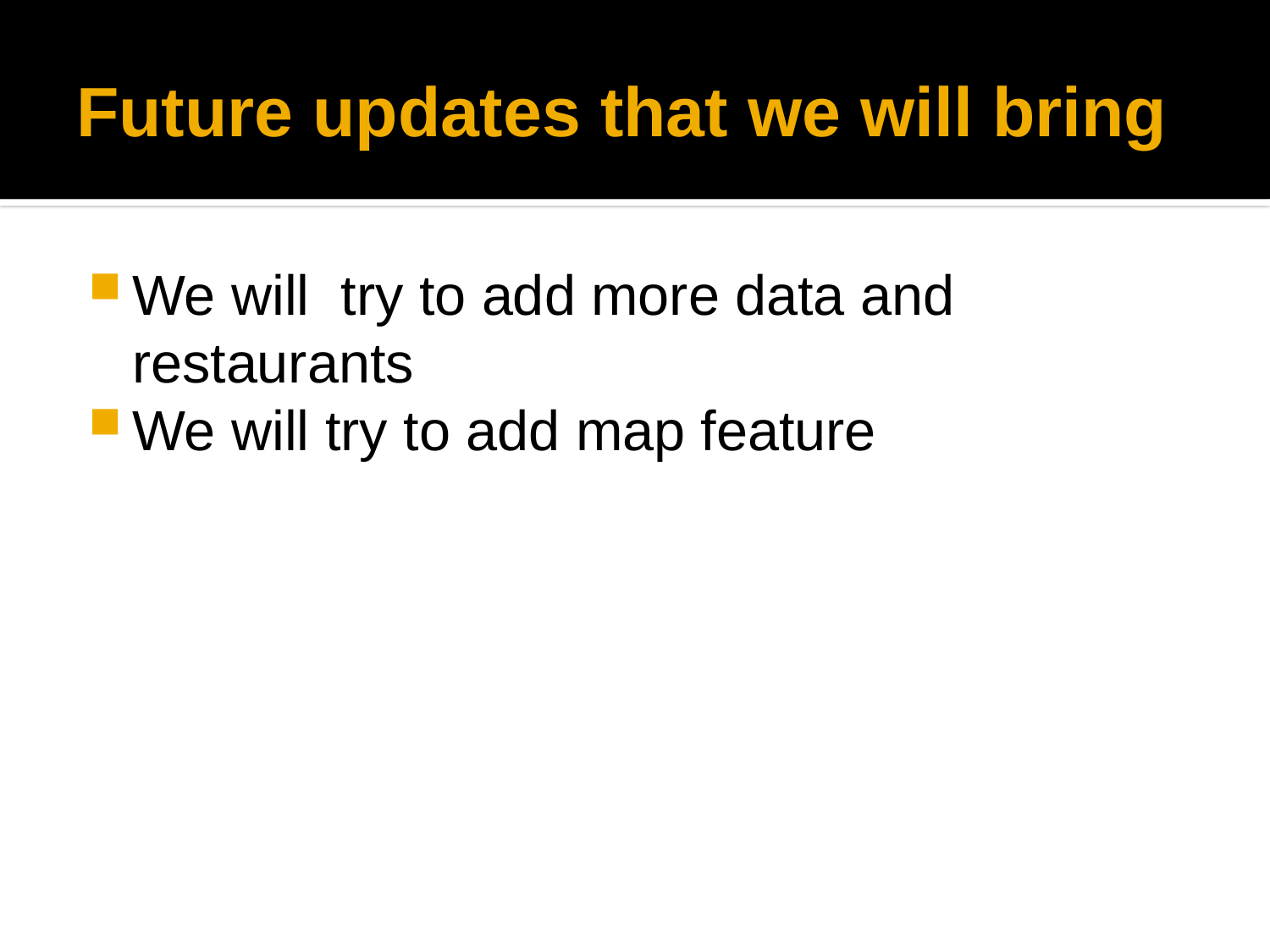

# Future updates that we will bring
We will  try to add more data and restaurants
We will try to add map feature